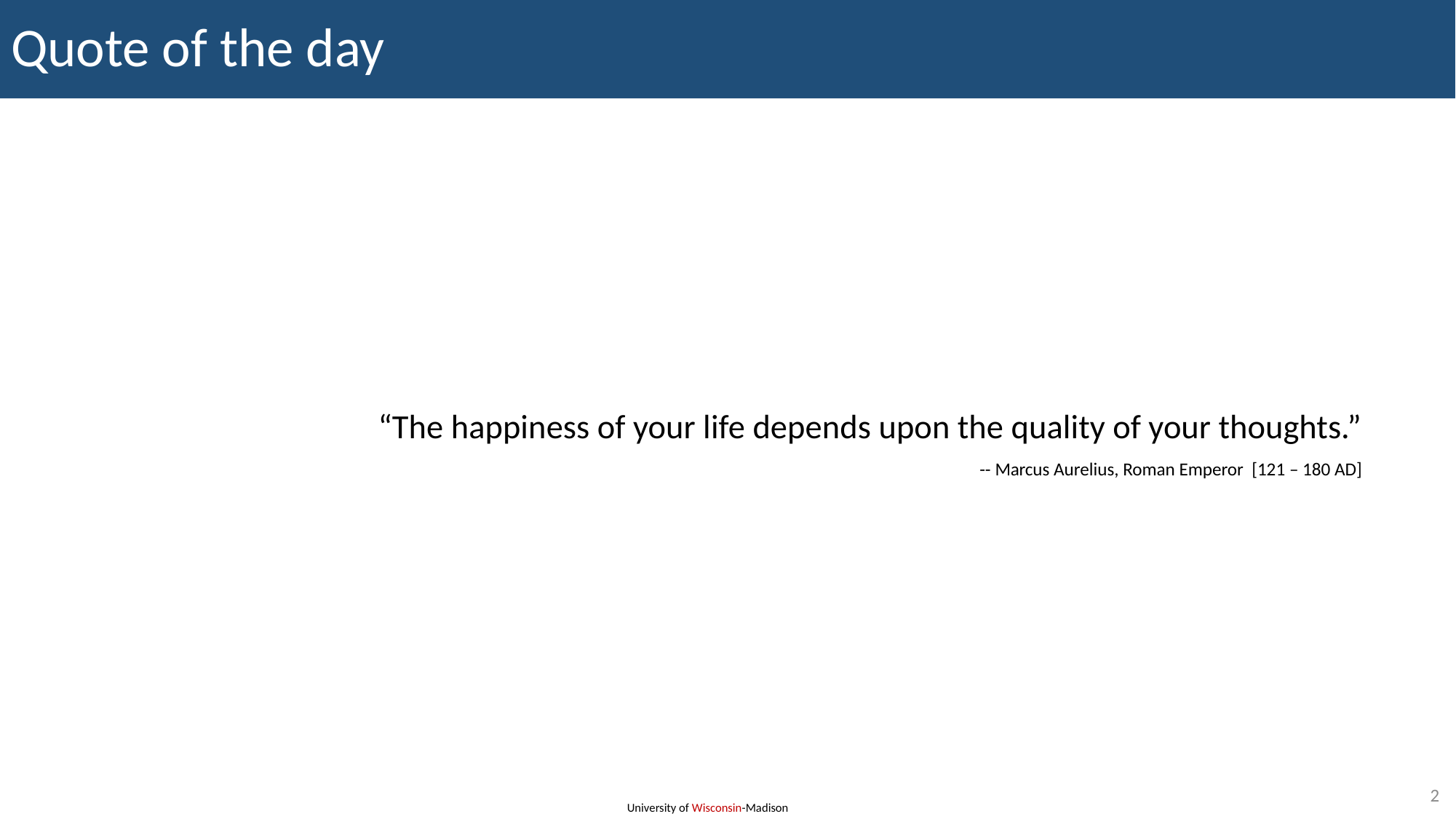

# Quote of the day
“The happiness of your life depends upon the quality of your thoughts.”
-- Marcus Aurelius, Roman Emperor  [121 – 180 AD]

2